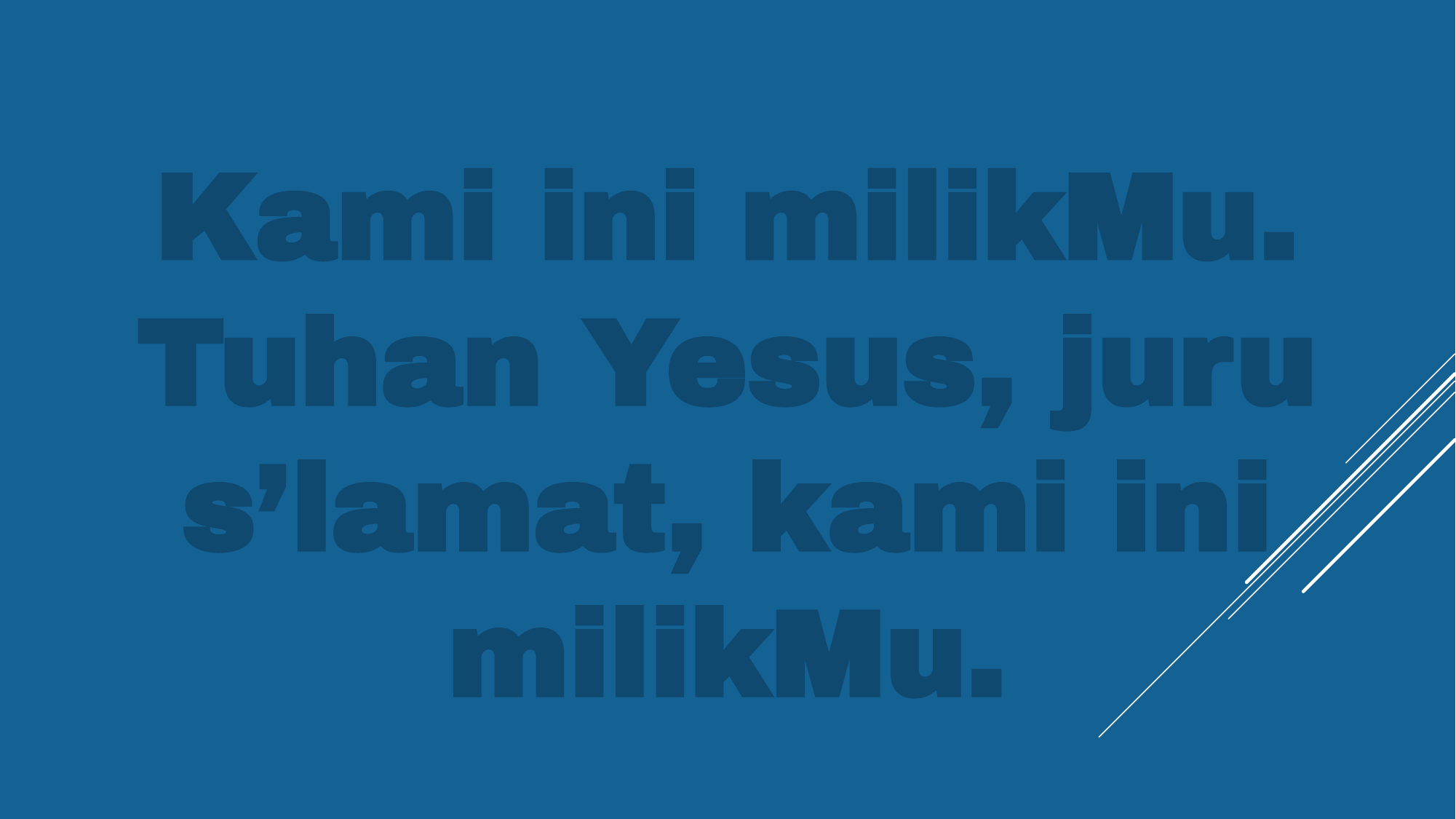

Kami ini milikMu. Tuhan Yesus, juru s’lamat, kami ini milikMu.